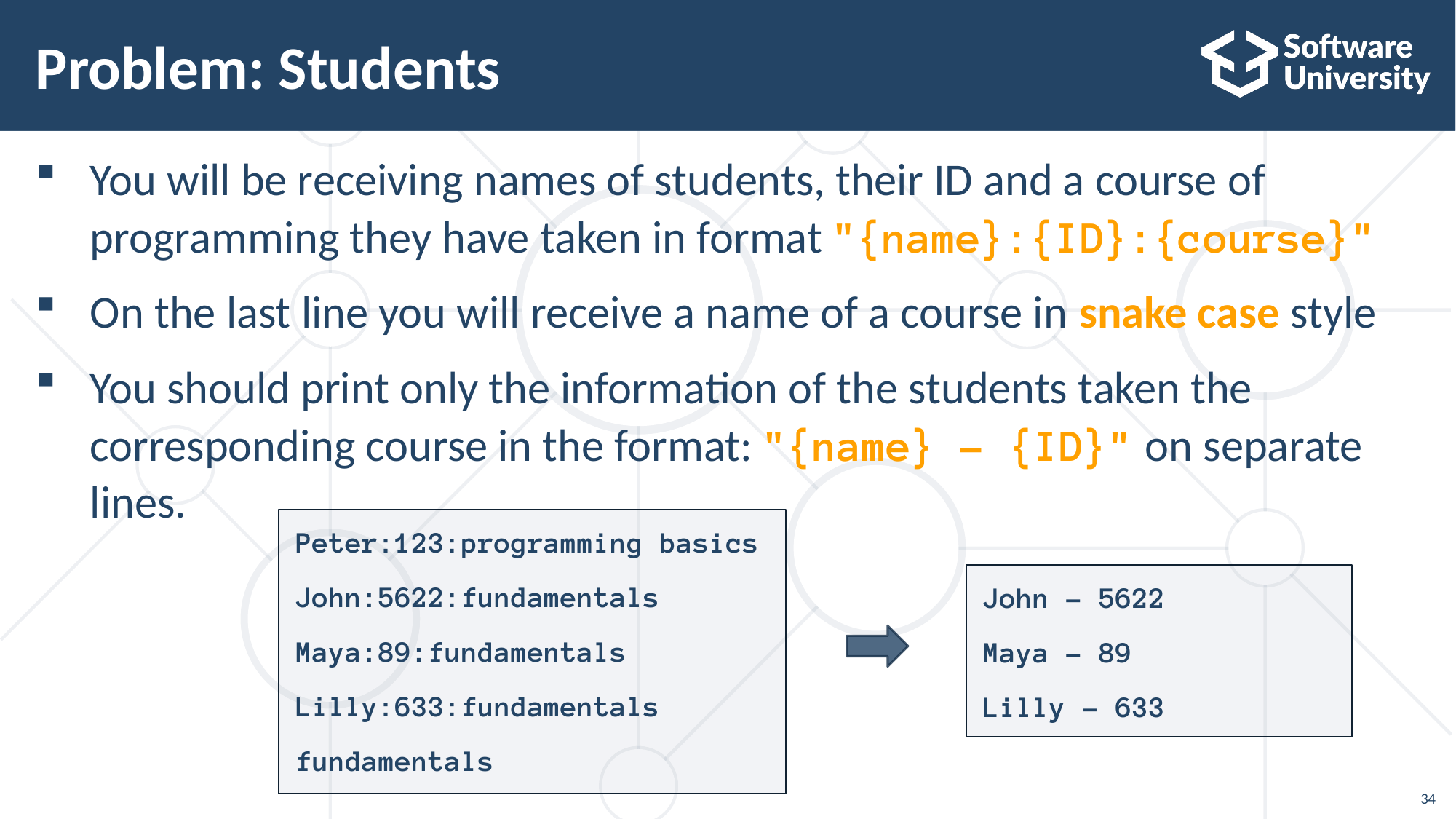

# Problem: Students
You will be receiving names of students, their ID and a course of programming they have taken in format "{name}:{ID}:{course}"
On the last line you will receive a name of a course in snake case style
You should print only the information of the students taken the corresponding course in the format: "{name} - {ID}" on separate lines.
Peter:123:programming basics
John:5622:fundamentals
Maya:89:fundamentals
Lilly:633:fundamentals
fundamentals
John - 5622
Maya - 89
Lilly - 633

34